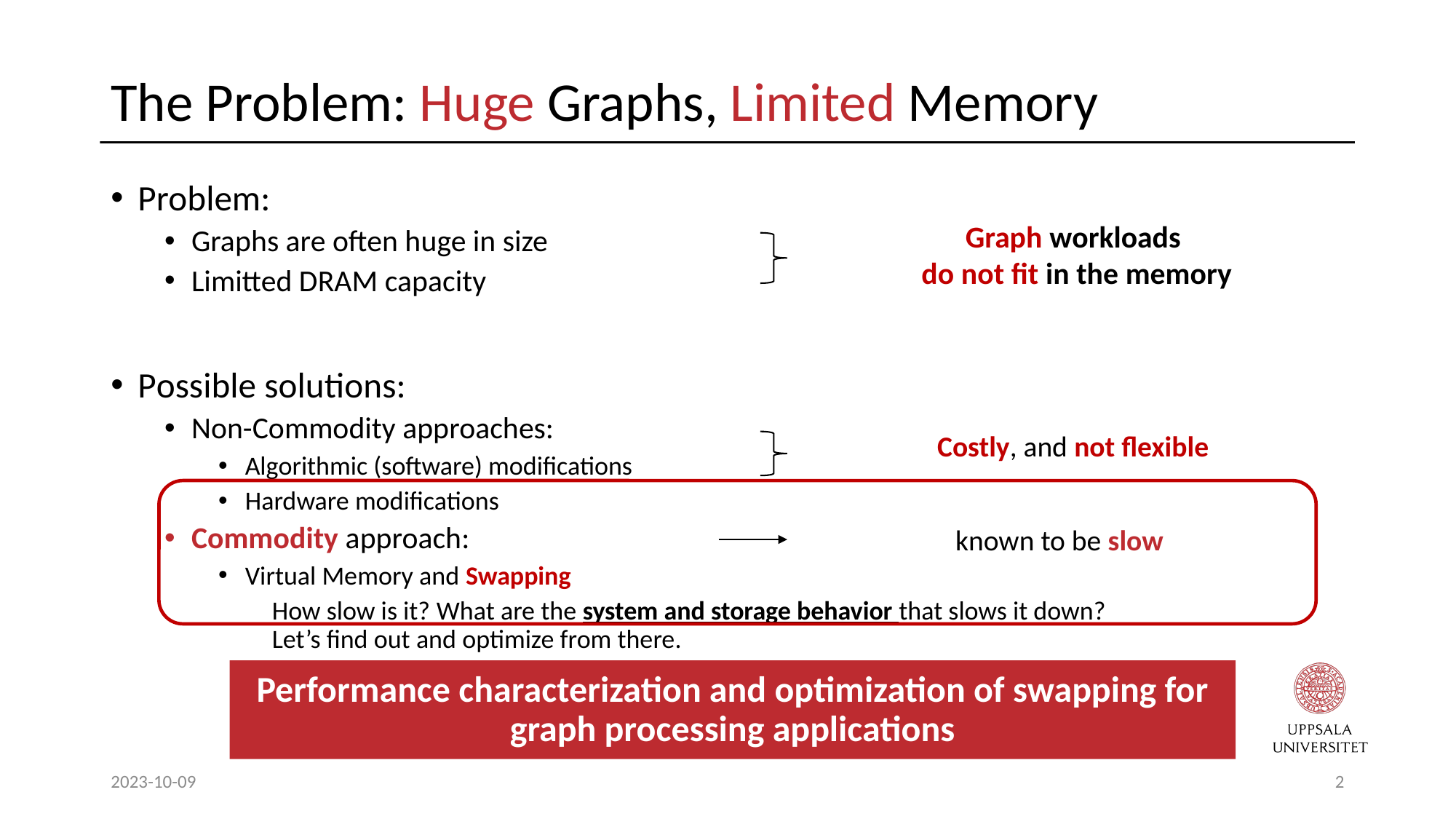

# The Problem: Huge Graphs, Limited Memory
Problem:
Graphs are often huge in size
Limitted DRAM capacity

Possible solutions:
Non-Commodity approaches:
Algorithmic (software) modifications
Hardware modifications
Commodity approach:
Virtual Memory and Swapping
How slow is it? What are the system and storage behavior that slows it down?
Let’s find out and optimize from there.

Graph workloads
 do not fit in the memory

Costly, and not flexible

known to be slow
Performance characterization and optimization of swapping for graph processing applications
2023-10-09
2